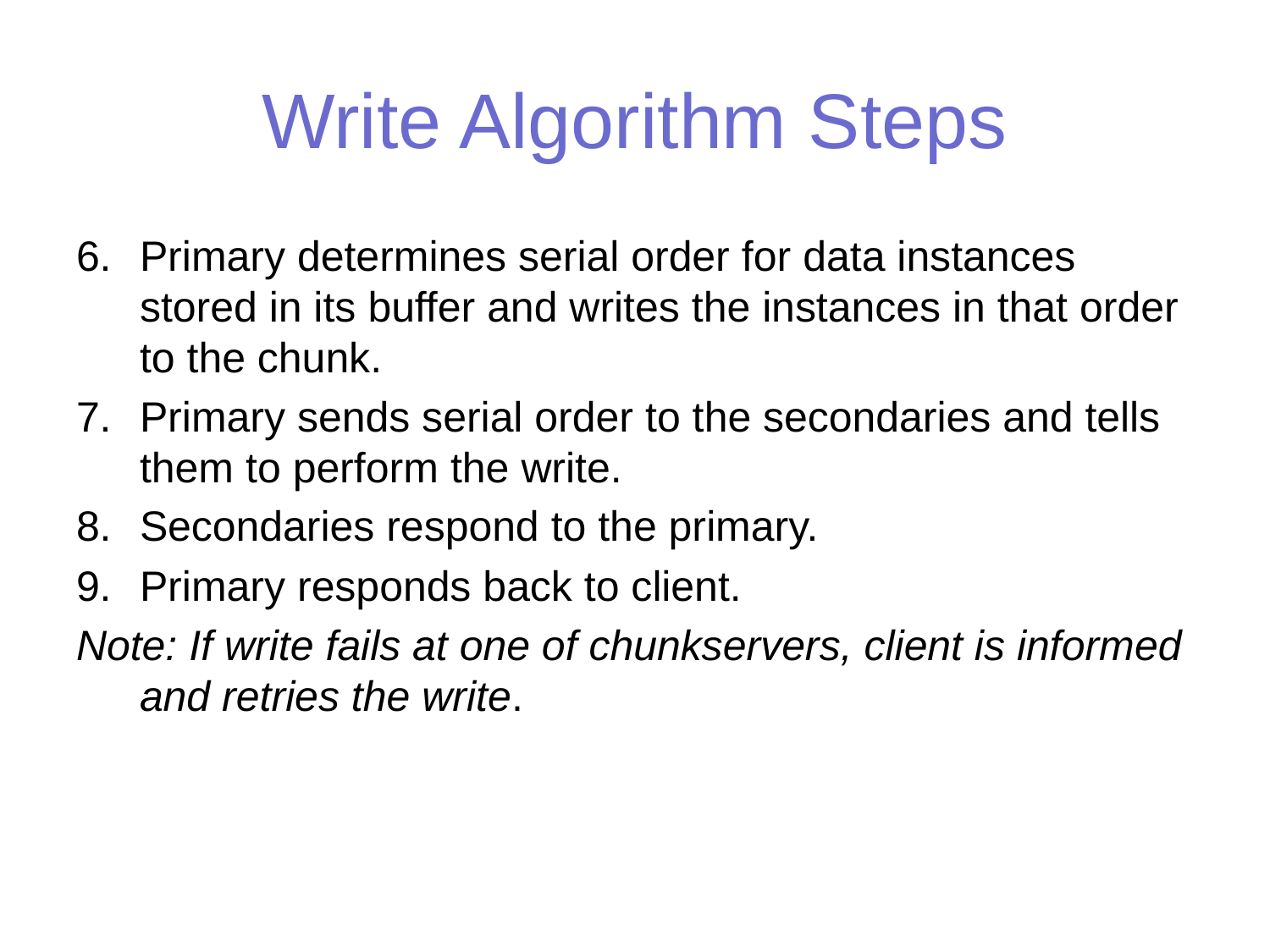

# Write Algorithm Steps
Primary determines serial order for data instances stored in its buffer and writes the instances in that order to the chunk.
Primary sends serial order to the secondaries and tells them to perform the write.
Secondaries respond to the primary.
Primary responds back to client.
Note: If write fails at one of chunkservers, client is informed and retries the write.